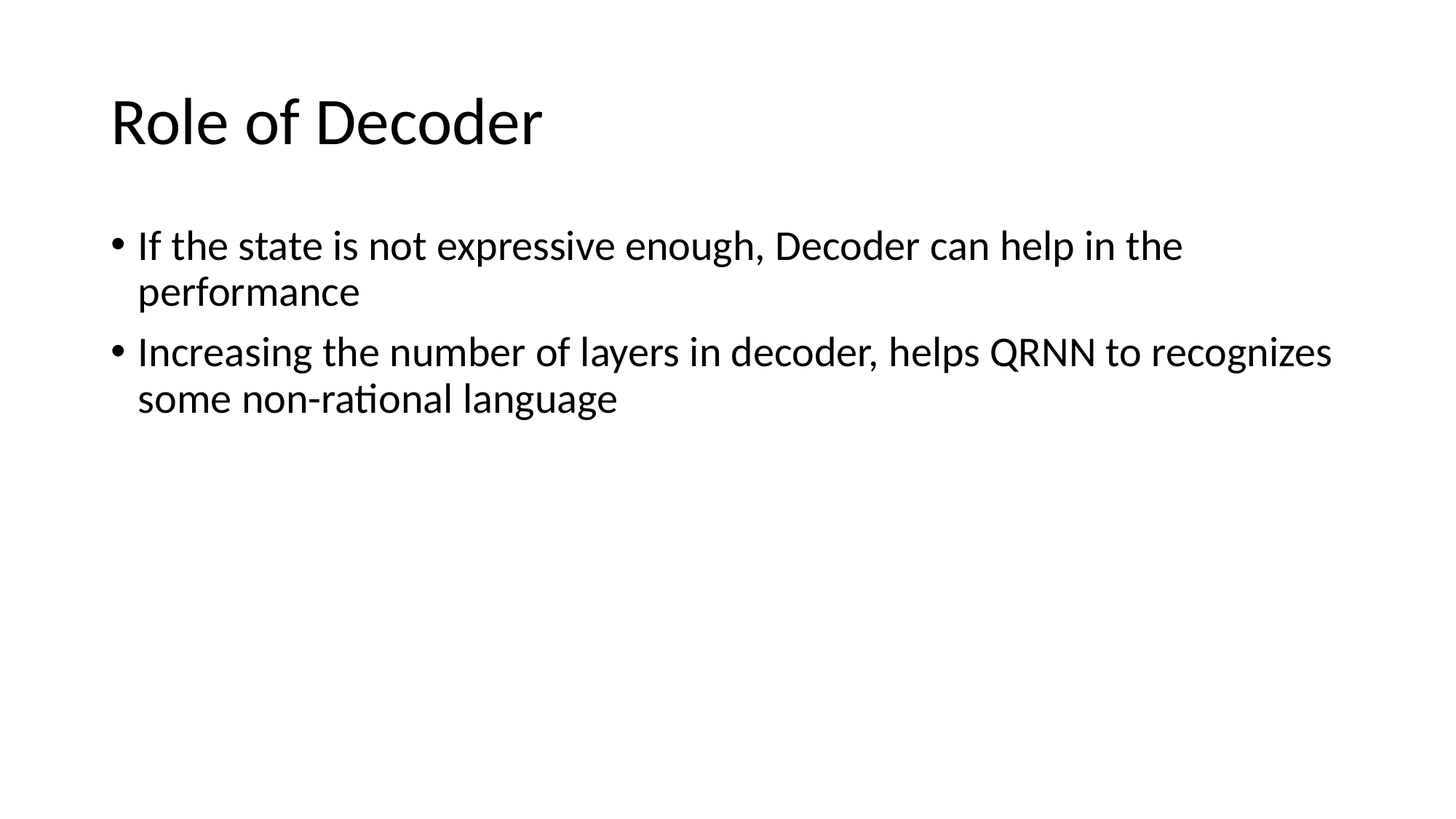

# Role of Decoder
If the state is not expressive enough, Decoder can help in the performance
Increasing the number of layers in decoder, helps QRNN to recognizes some non-rational language